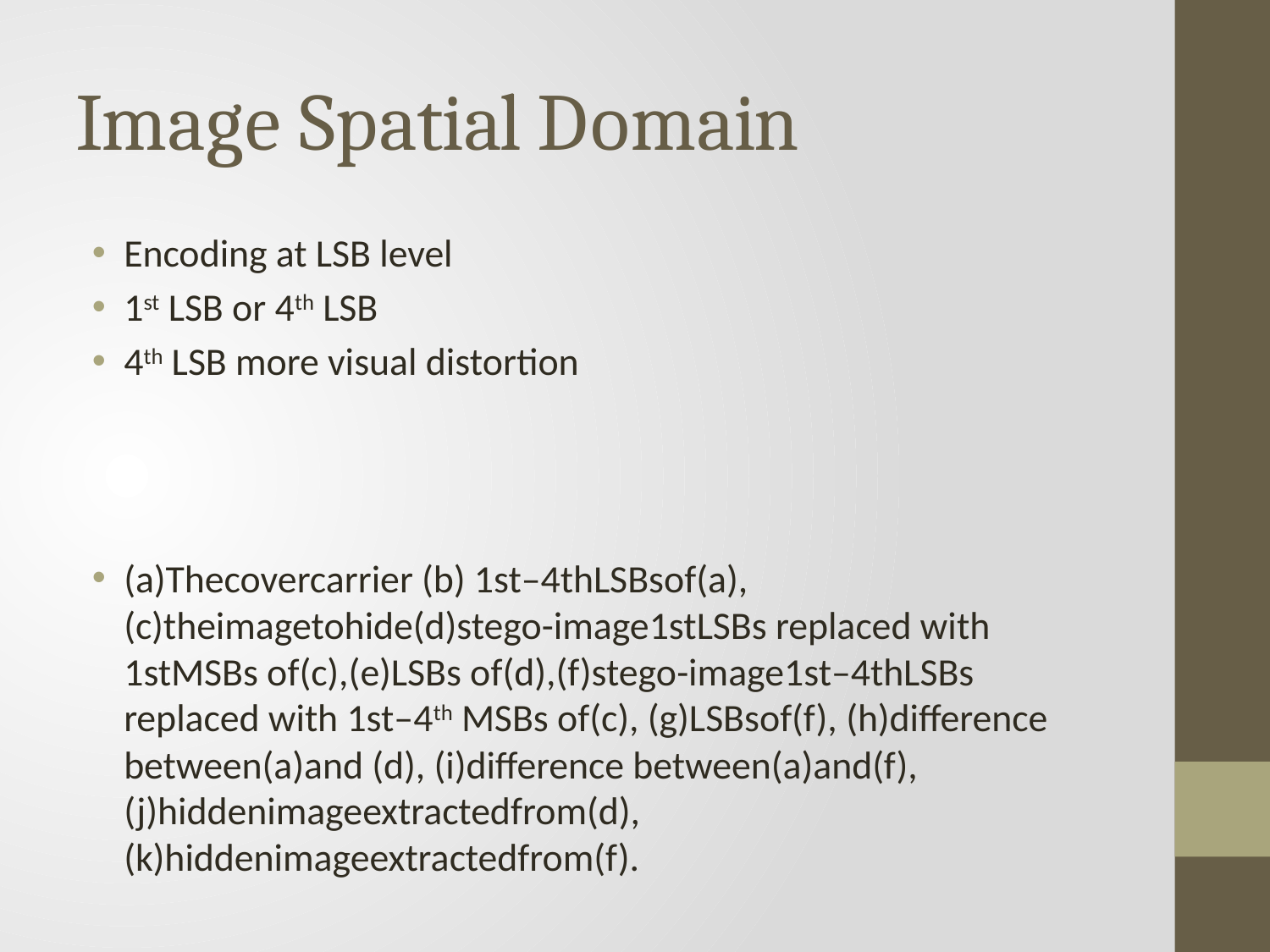

# Image Spatial Domain
Encoding at LSB level
1st LSB or 4th LSB
4th LSB more visual distortion

(a)Thecovercarrier (b) 1st–4thLSBsof(a),(c)theimagetohide(d)stego-image1stLSBs replaced with 1stMSBs of(c),(e)LSBs of(d),(f)stego-image1st–4thLSBs replaced with 1st–4th MSBs of(c), (g)LSBsof(f), (h)difference between(a)and (d), (i)difference between(a)and(f),(j)hiddenimageextractedfrom(d),(k)hiddenimageextractedfrom(f).